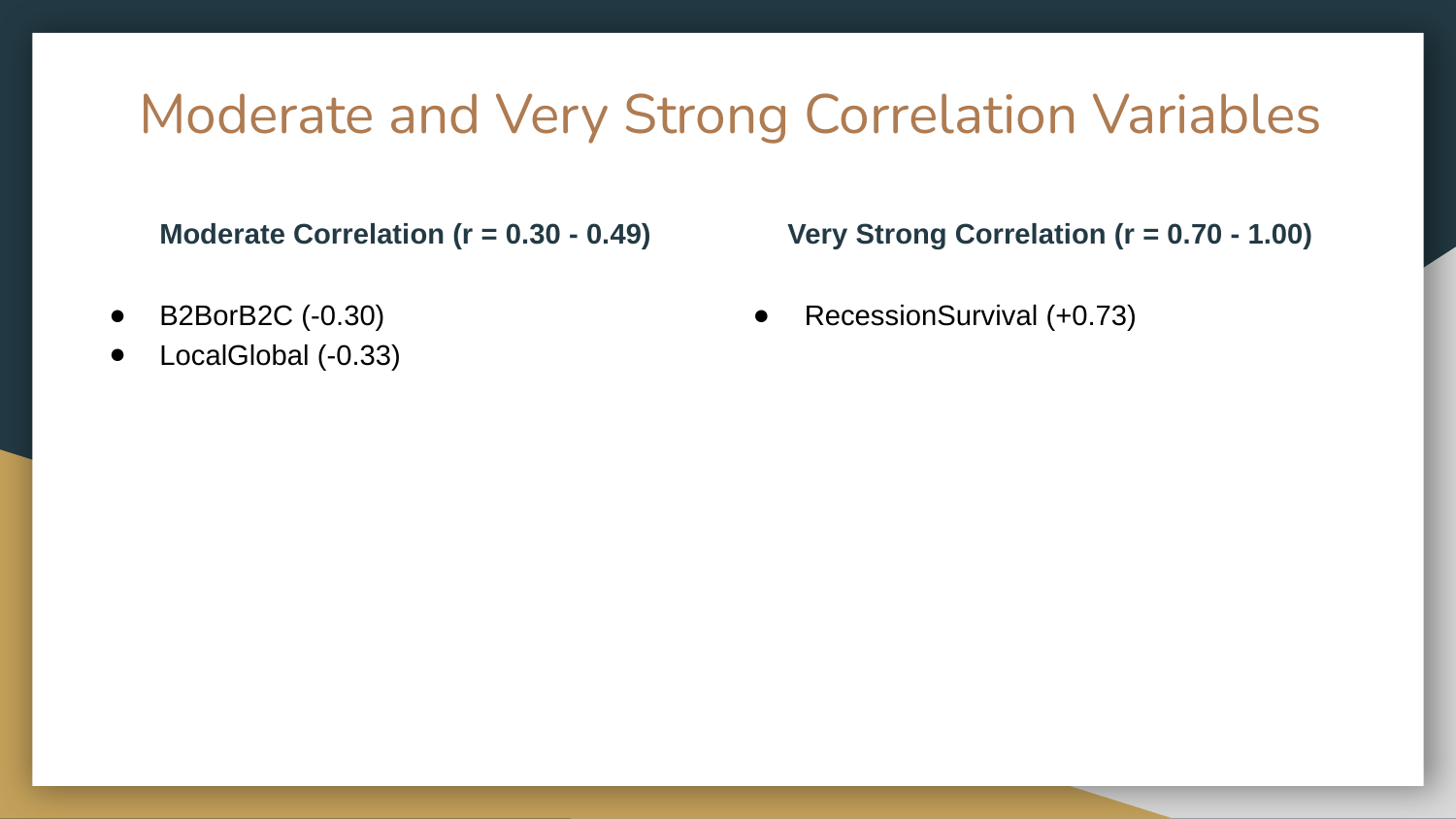

# Moderate and Very Strong Correlation Variables
Moderate Correlation (r = 0.30 - 0.49)
Very Strong Correlation (r = 0.70 - 1.00)
B2BorB2C (-0.30)
LocalGlobal (-0.33)

RecessionSurvival (+0.73)